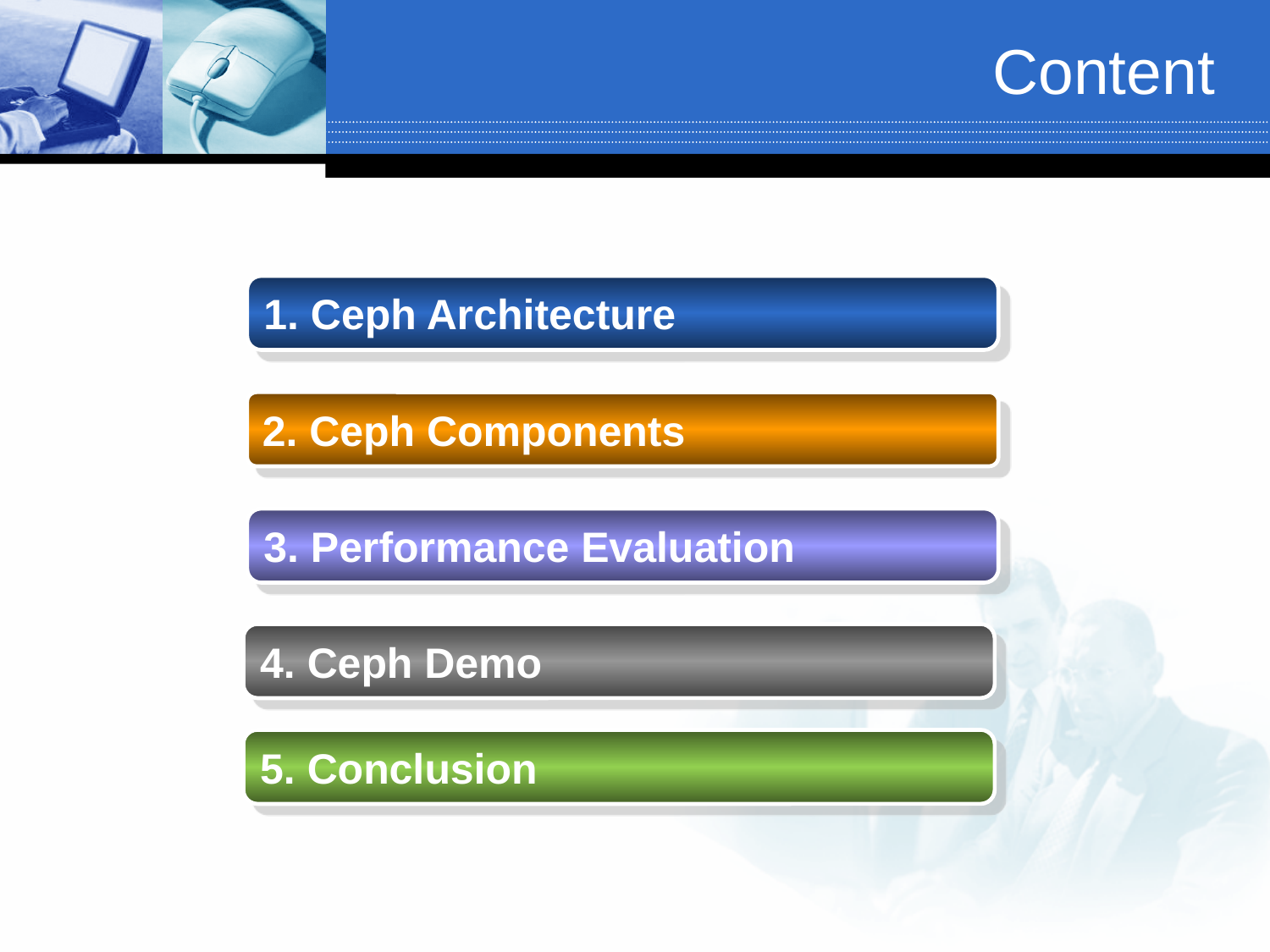

# Content
1. Ceph Architecture
2. Ceph Components
3. Performance Evaluation
4. Ceph Demo
5. Conclusion